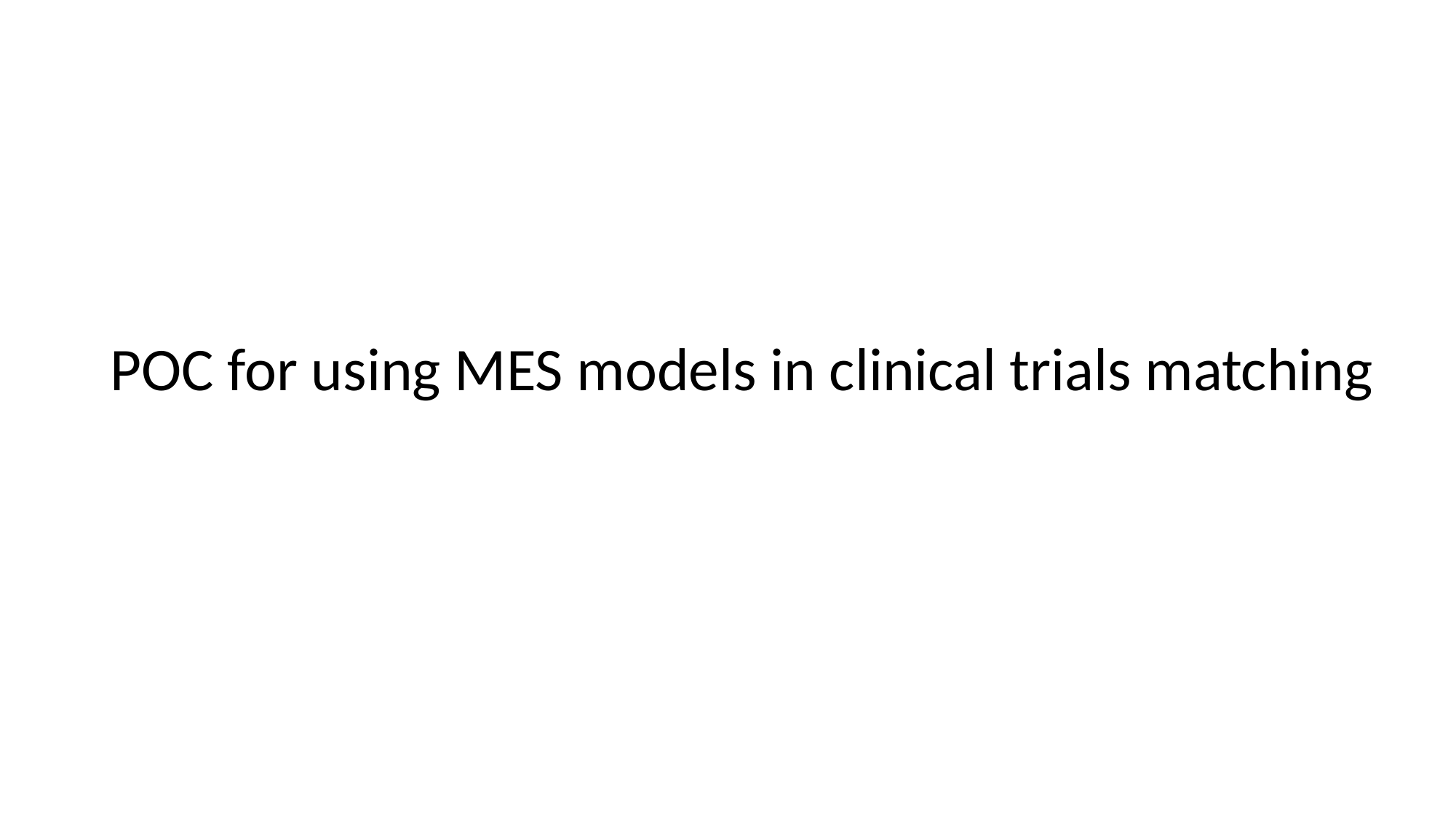

# POC for using MES models in clinical trials matching